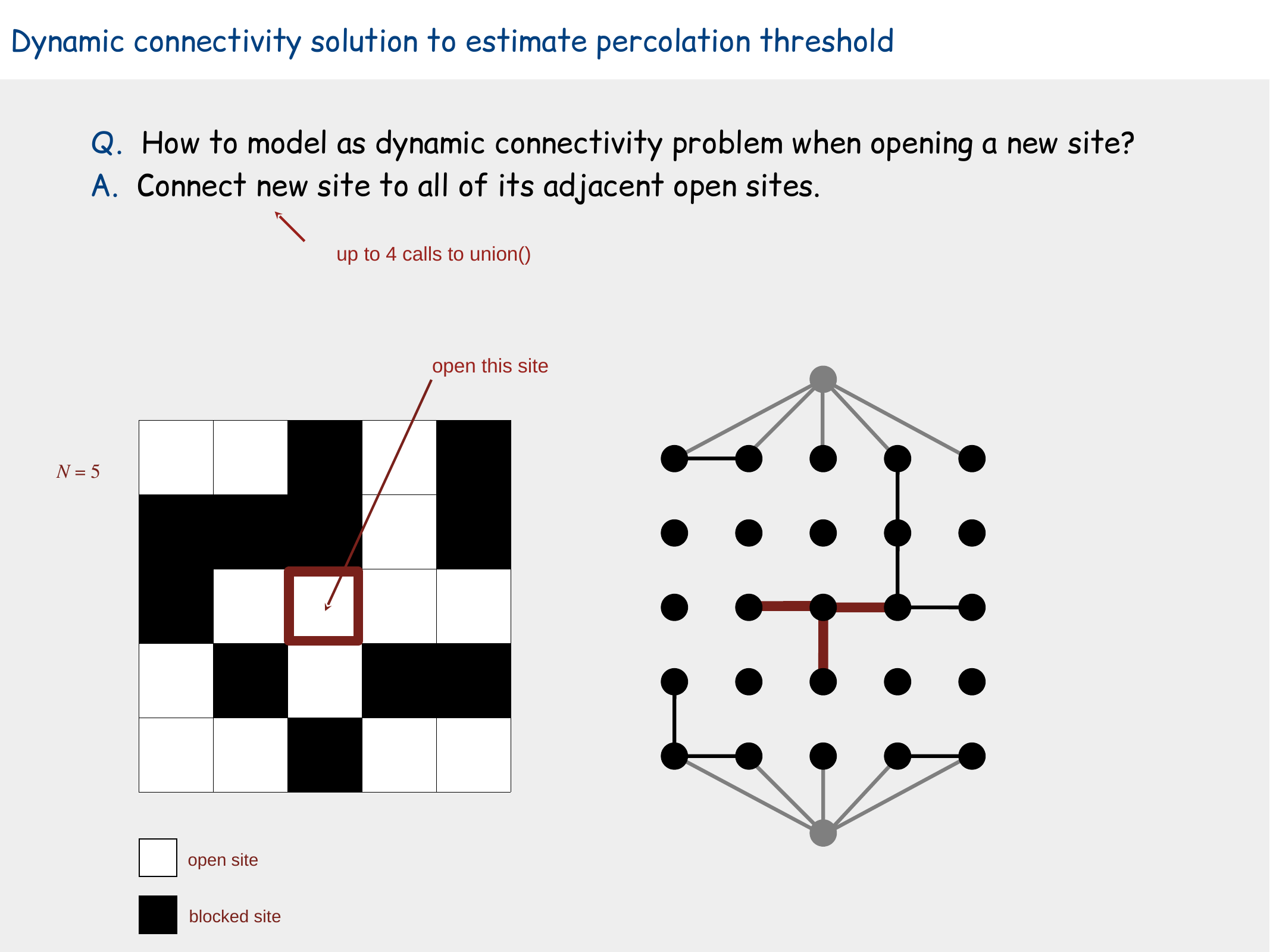

# Dynamic connectivity solution to estimate percolation threshold
Q.  How to model as dynamic connectivity problem when opening a new site?
A.  Connect new site to all of its adjacent open sites.

up to 4 calls to union()
open this site

|  |  |  |  |  |
| --- | --- | --- | --- | --- |
|  |  |  |  |  |
|  |  |  |  |  |
|  |  |  |  |  |
|  |  |  |  |  |

N = 5

open site

blocked site
54